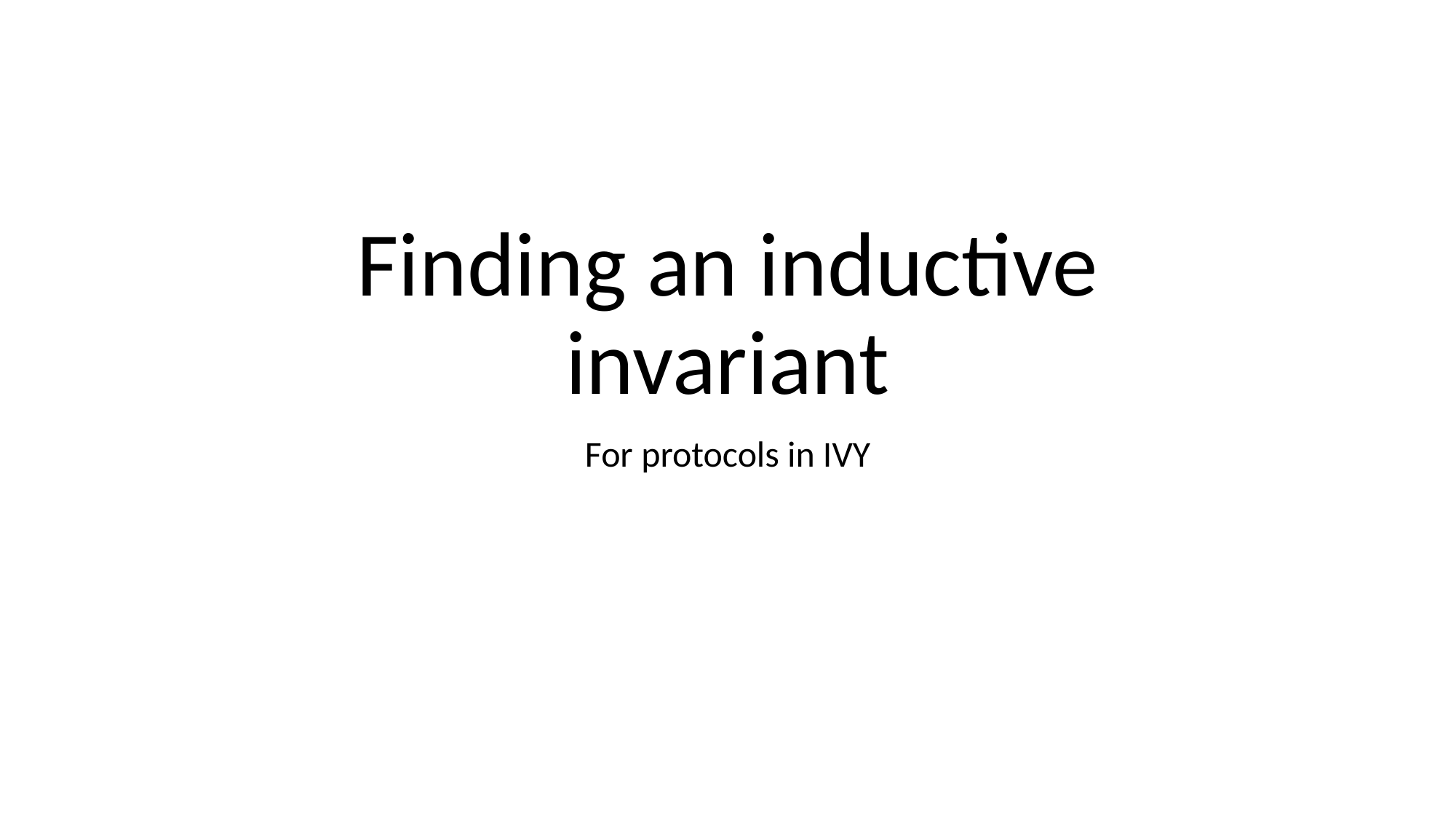

# Finding an inductive invariant
For protocols in IVY